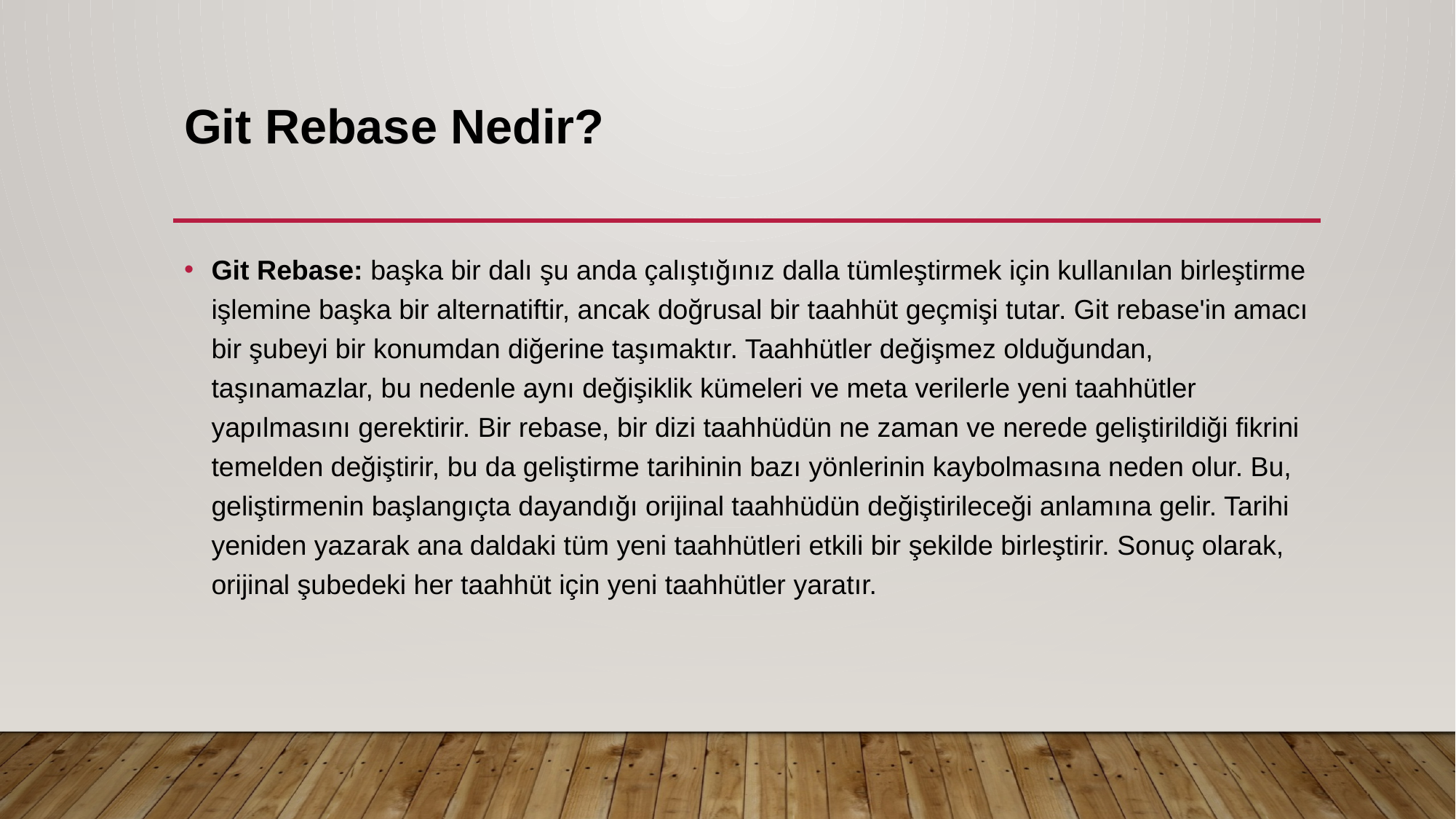

# Git Rebase Nedir?
Git Rebase: başka bir dalı şu anda çalıştığınız dalla tümleştirmek için kullanılan birleştirme işlemine başka bir alternatiftir, ancak doğrusal bir taahhüt geçmişi tutar. Git rebase'in amacı bir şubeyi bir konumdan diğerine taşımaktır. Taahhütler değişmez olduğundan, taşınamazlar, bu nedenle aynı değişiklik kümeleri ve meta verilerle yeni taahhütler yapılmasını gerektirir. Bir rebase, bir dizi taahhüdün ne zaman ve nerede geliştirildiği fikrini temelden değiştirir, bu da geliştirme tarihinin bazı yönlerinin kaybolmasına neden olur. Bu, geliştirmenin başlangıçta dayandığı orijinal taahhüdün değiştirileceği anlamına gelir. Tarihi yeniden yazarak ana daldaki tüm yeni taahhütleri etkili bir şekilde birleştirir. Sonuç olarak, orijinal şubedeki her taahhüt için yeni taahhütler yaratır.